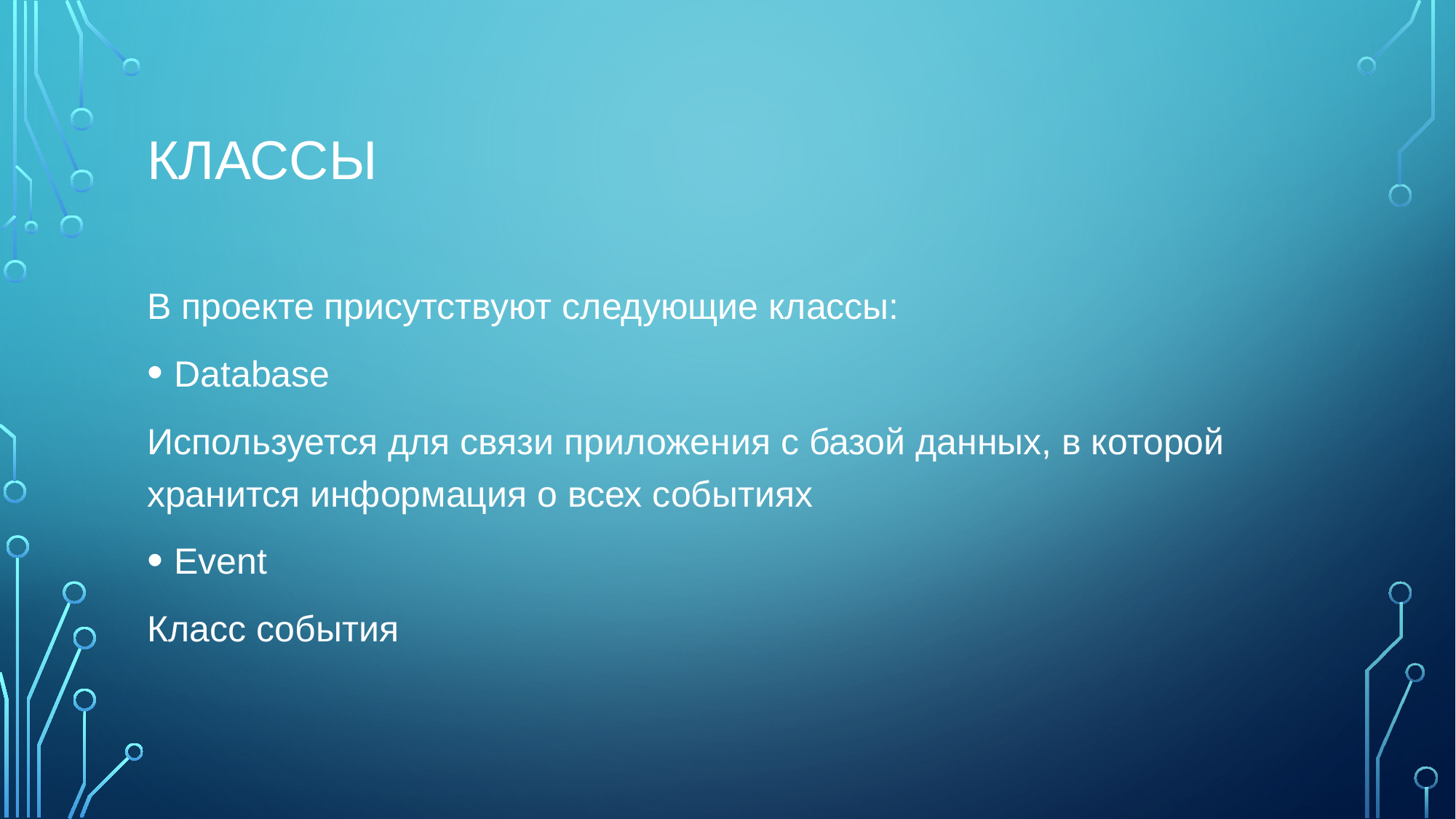

# классы
В проекте присутствуют следующие классы:
Database
Используется для связи приложения с базой данных, в которой хранится информация о всех событиях
Event
Класс события